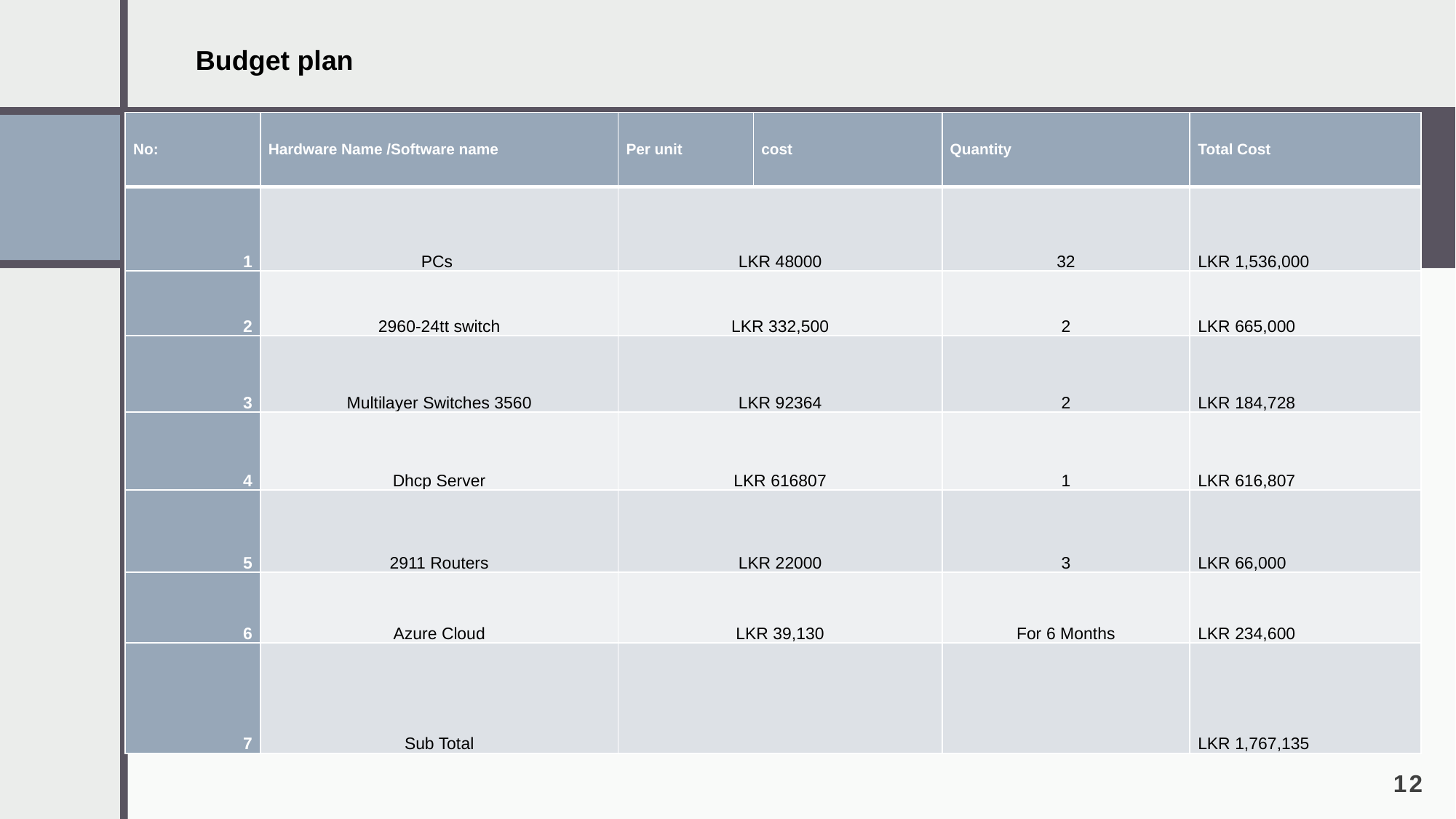

Budget plan
| No: | Hardware Name /Software name | Per unit | cost | Quantity | Total Cost |
| --- | --- | --- | --- | --- | --- |
| 1 | PCs | LKR 48000 |  | 32 | LKR 1,536,000 |
| 2 | 2960-24tt switch | LKR 332,500 |  | 2 | LKR 665,000 |
| 3 | Multilayer Switches 3560 | LKR 92364 |  | 2 | LKR 184,728 |
| 4 | Dhcp Server | LKR 616807 |  | 1 | LKR 616,807 |
| 5 | 2911 Routers | LKR 22000 |  | 3 | LKR 66,000 |
| 6 | Azure Cloud | LKR 39,130 |  | For 6 Months | LKR 234,600 |
| 7 | Sub Total |  |  |  | LKR 1,767,135 |
12